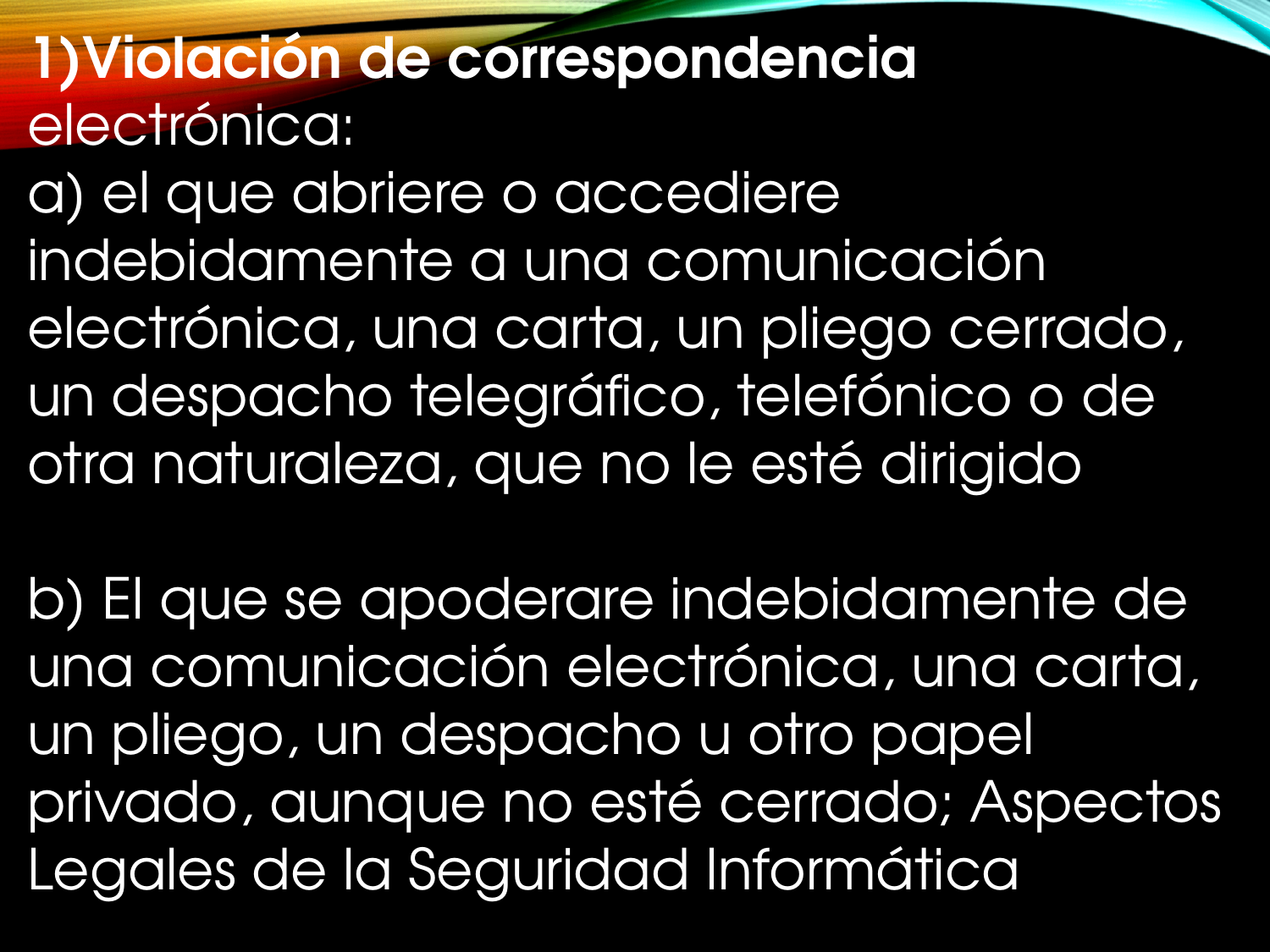

1)Violación de correspondencia electrónica:
a) el que abriere o accediere indebidamente a una comunicación electrónica, una carta, un pliego cerrado, un despacho telegráfico, telefónico o de otra naturaleza, que no le esté dirigido

b) El que se apoderare indebidamente de una comunicación electrónica, una carta, un pliego, un despacho u otro papel privado, aunque no esté cerrado; Aspectos Legales de la Seguridad Informática